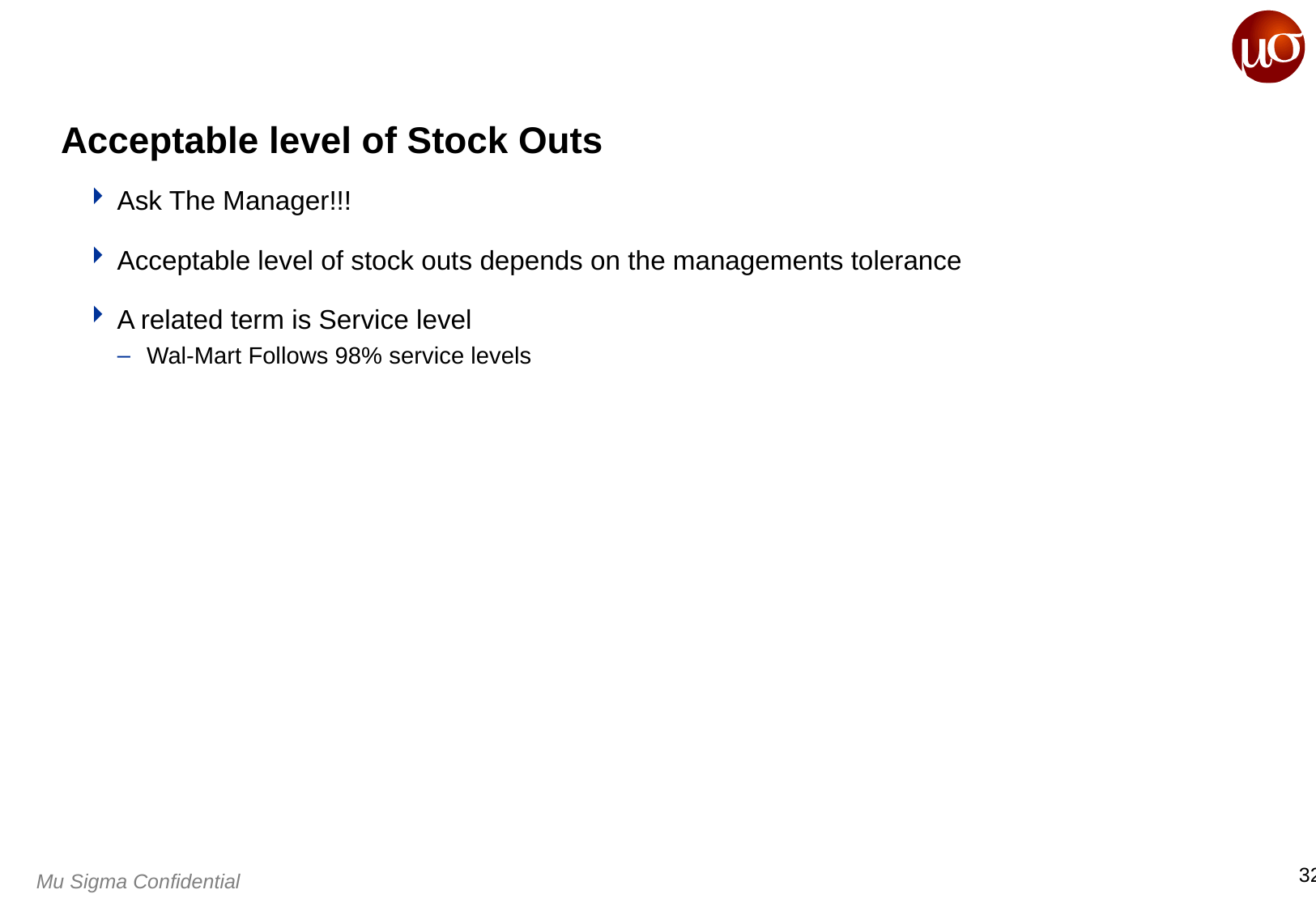

# Acceptable level of Stock Outs
Ask The Manager!!!
Acceptable level of stock outs depends on the managements tolerance
A related term is Service level
Wal-Mart Follows 98% service levels